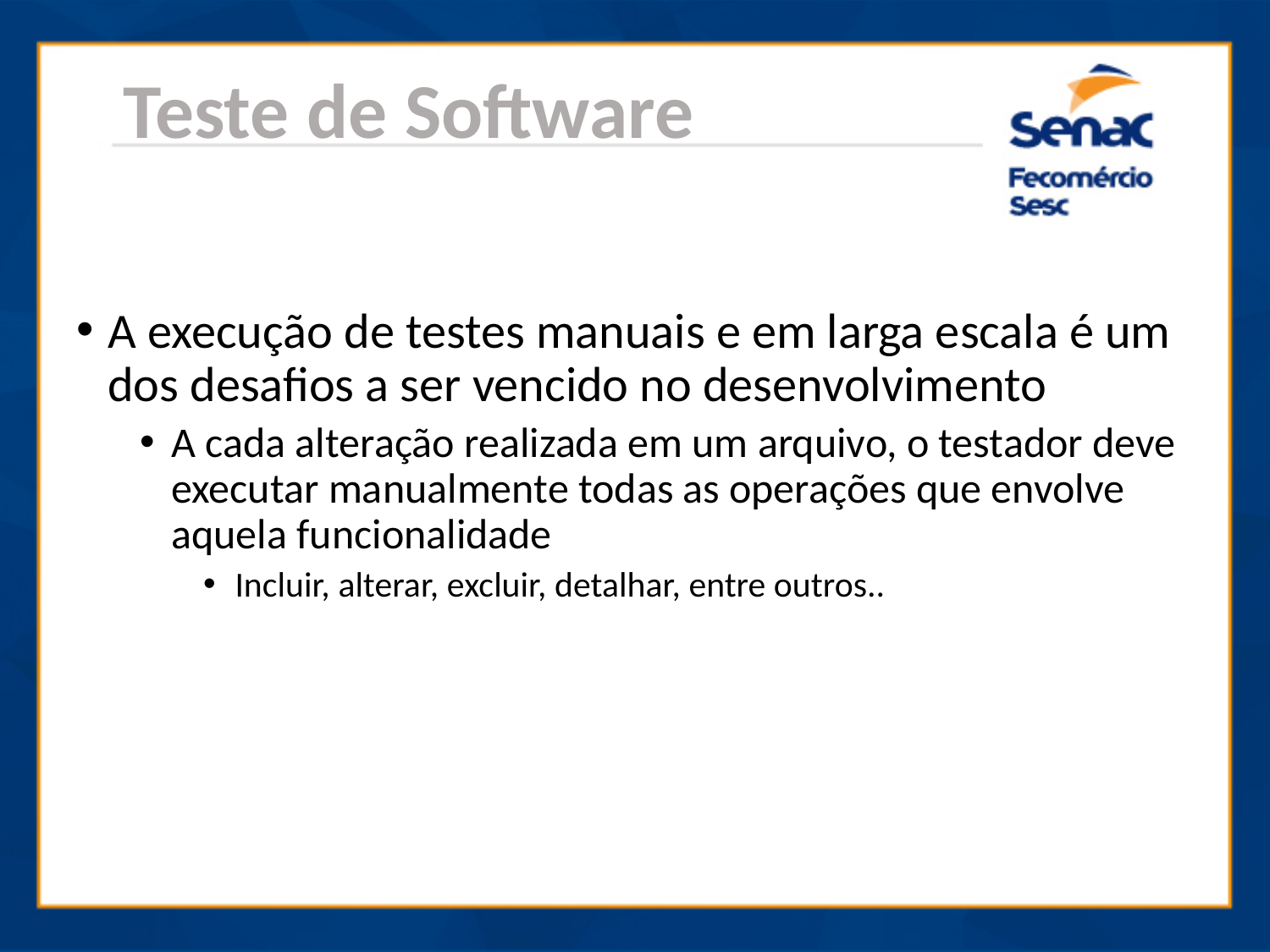

Teste de Software

A execução de testes manuais e em larga escala é um dos desafios a ser vencido no desenvolvimento
A cada alteração realizada em um arquivo, o testador deve executar manualmente todas as operações que envolve aquela funcionalidade
Incluir, alterar, excluir, detalhar, entre outros..